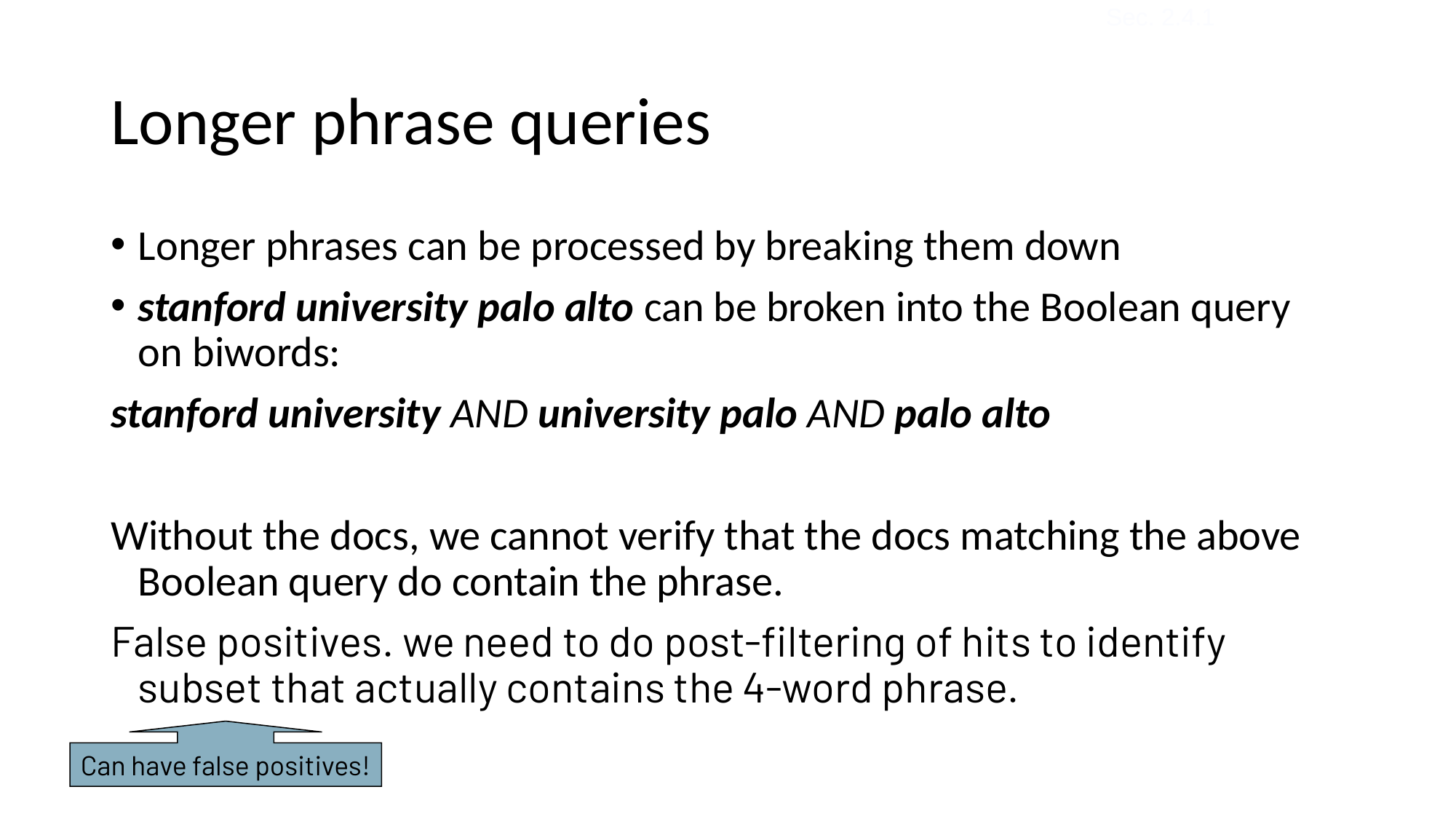

Sec. 2.4.1
# Longer phrase queries
Longer phrases can be processed by breaking them down
stanford university palo alto can be broken into the Boolean query on biwords:
stanford university AND university palo AND palo alto

Without the docs, we cannot verify that the docs matching the above Boolean query do contain the phrase.
False positives. we need to do post-filtering of hits to identify subset that actually contains the 4-word phrase.
Can have false positives!